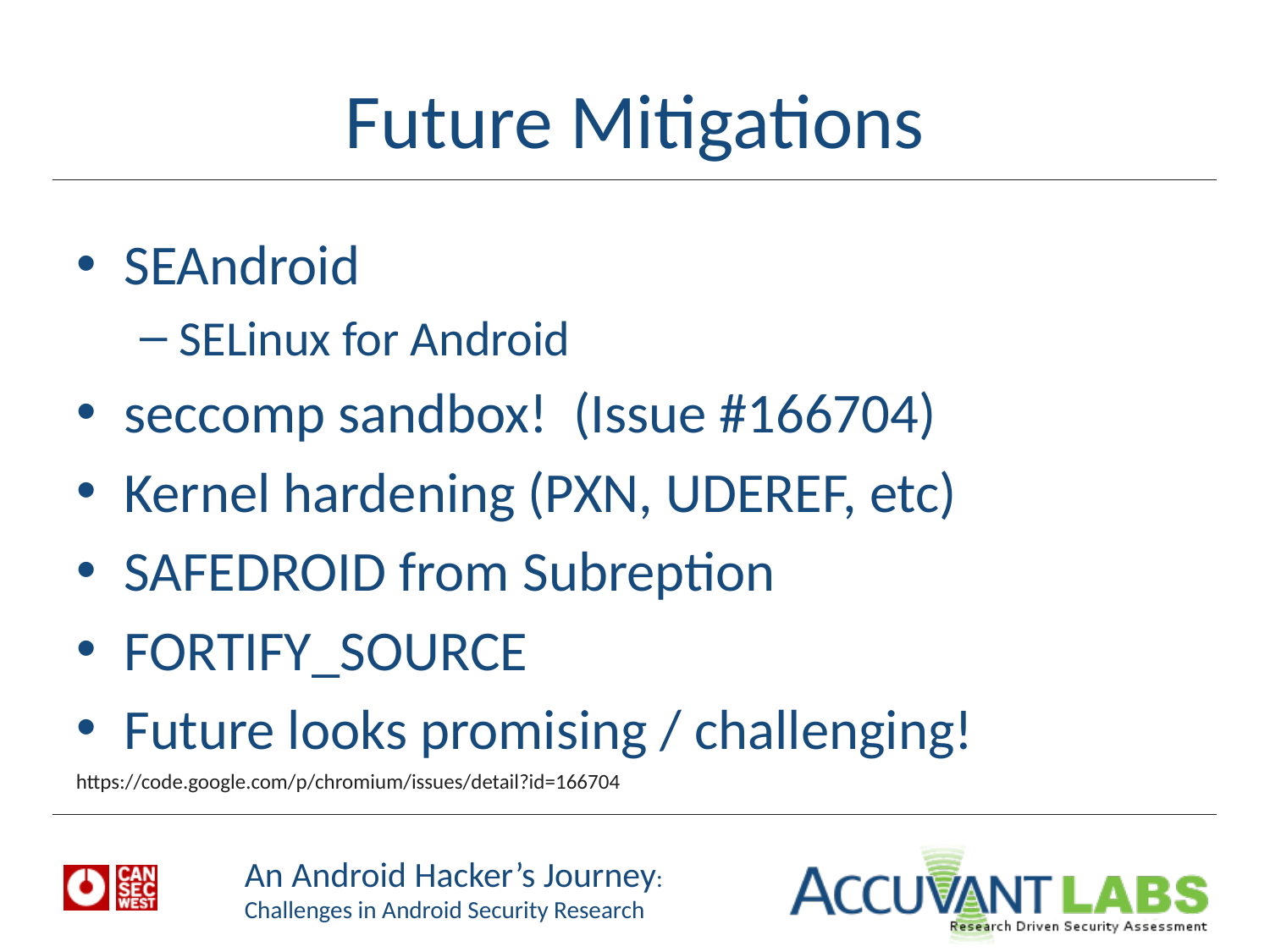

# Future Mitigations
SEAndroid
SELinux for Android
seccomp sandbox!  (Issue #166704)
Kernel hardening (PXN, UDEREF, etc)
SAFEDROID from Subreption
FORTIFY_SOURCE
Future looks promising / challenging!
https://code.google.com/p/chromium/issues/detail?id=166704